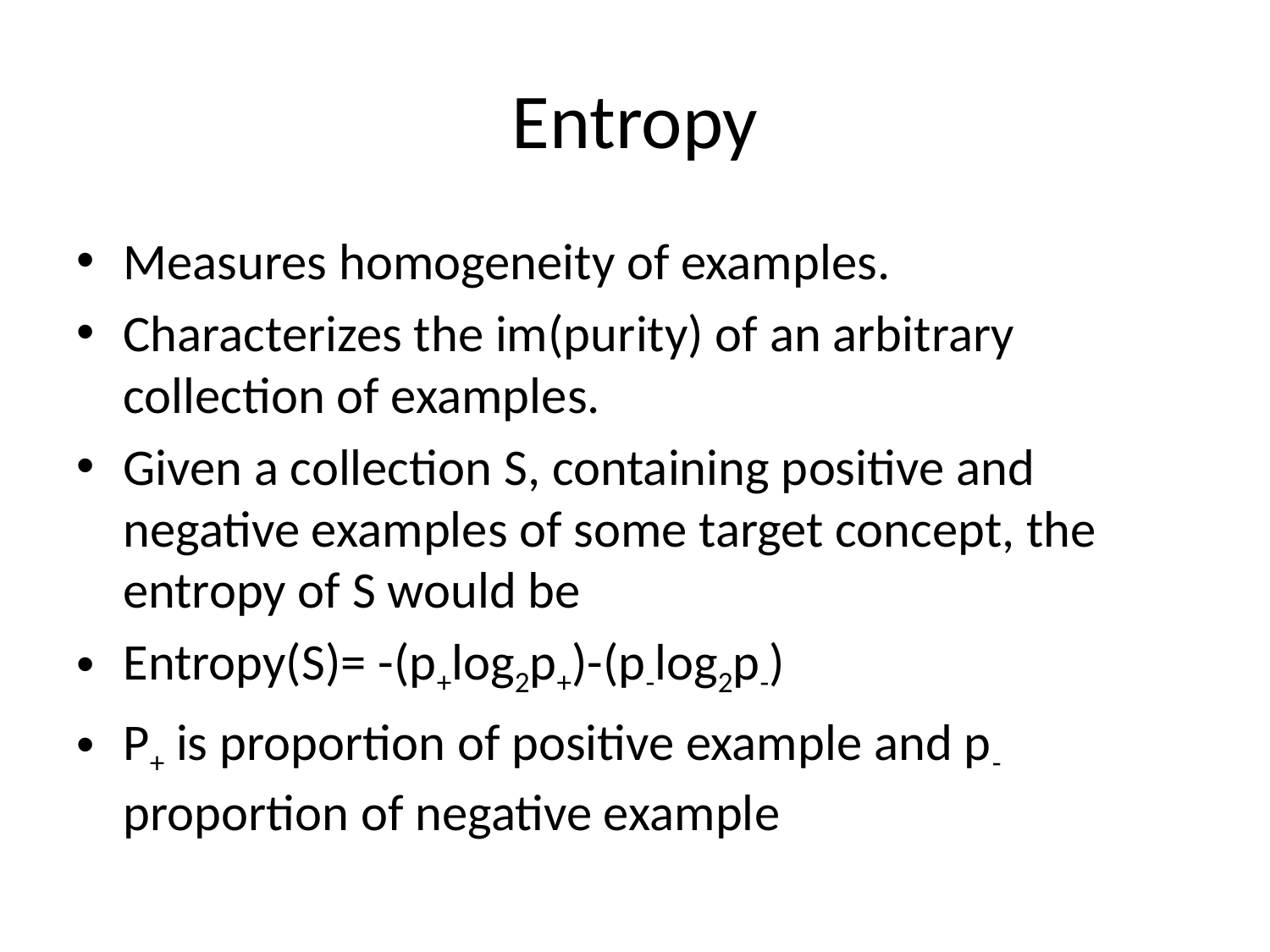

# Entropy
Measures homogeneity of examples.
Characterizes the im(purity) of an arbitrary collection of examples.
Given a collection S, containing positive and negative examples of some target concept, the entropy of S would be
Entropy(S)= -(p+log2p+)-(p-log2p-)
P+ is proportion of positive example and p- proportion of negative example